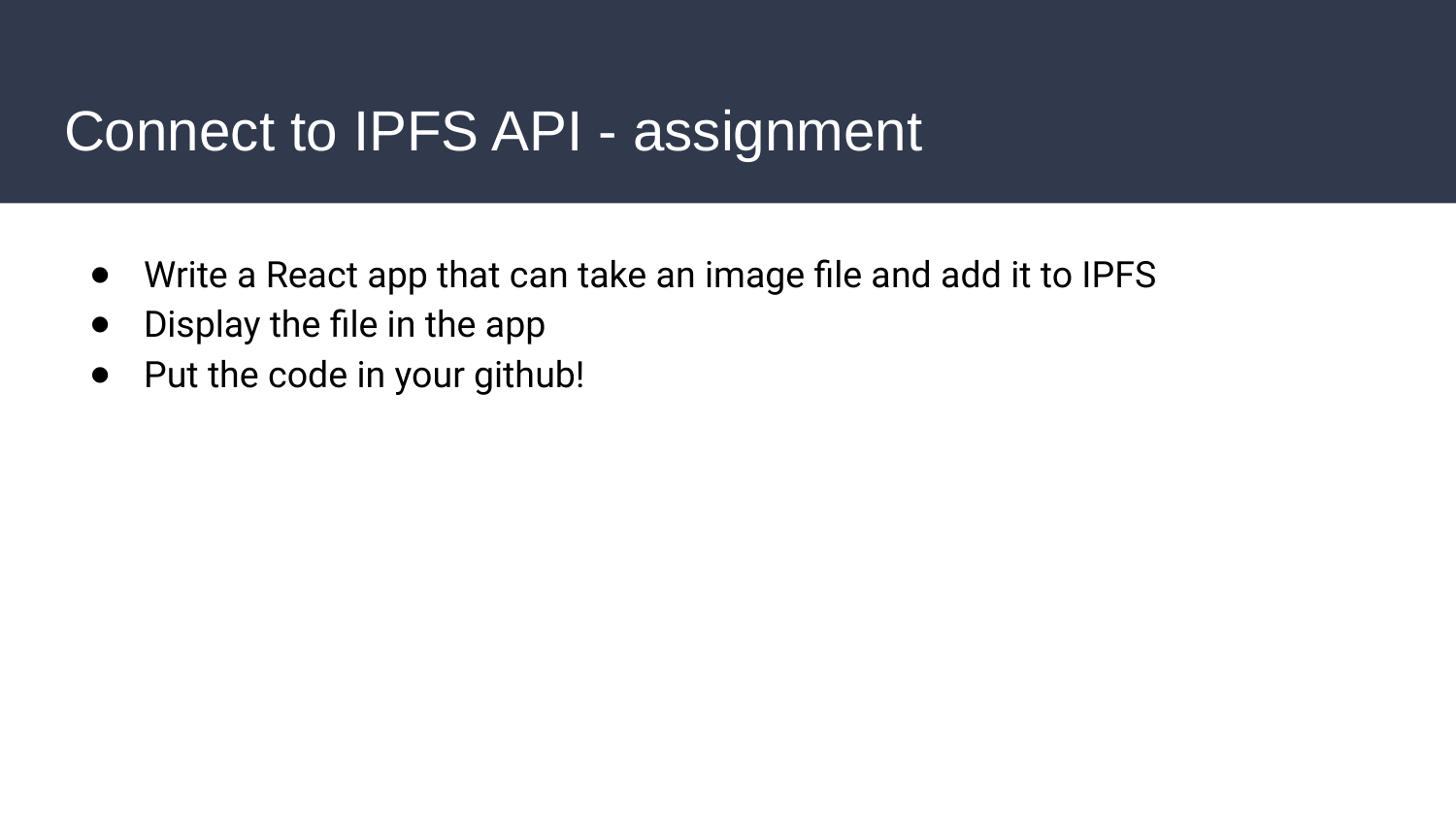

# Connect to IPFS API - assignment
Write a React app that can take an image file and add it to IPFS
Display the file in the app
Put the code in your github!